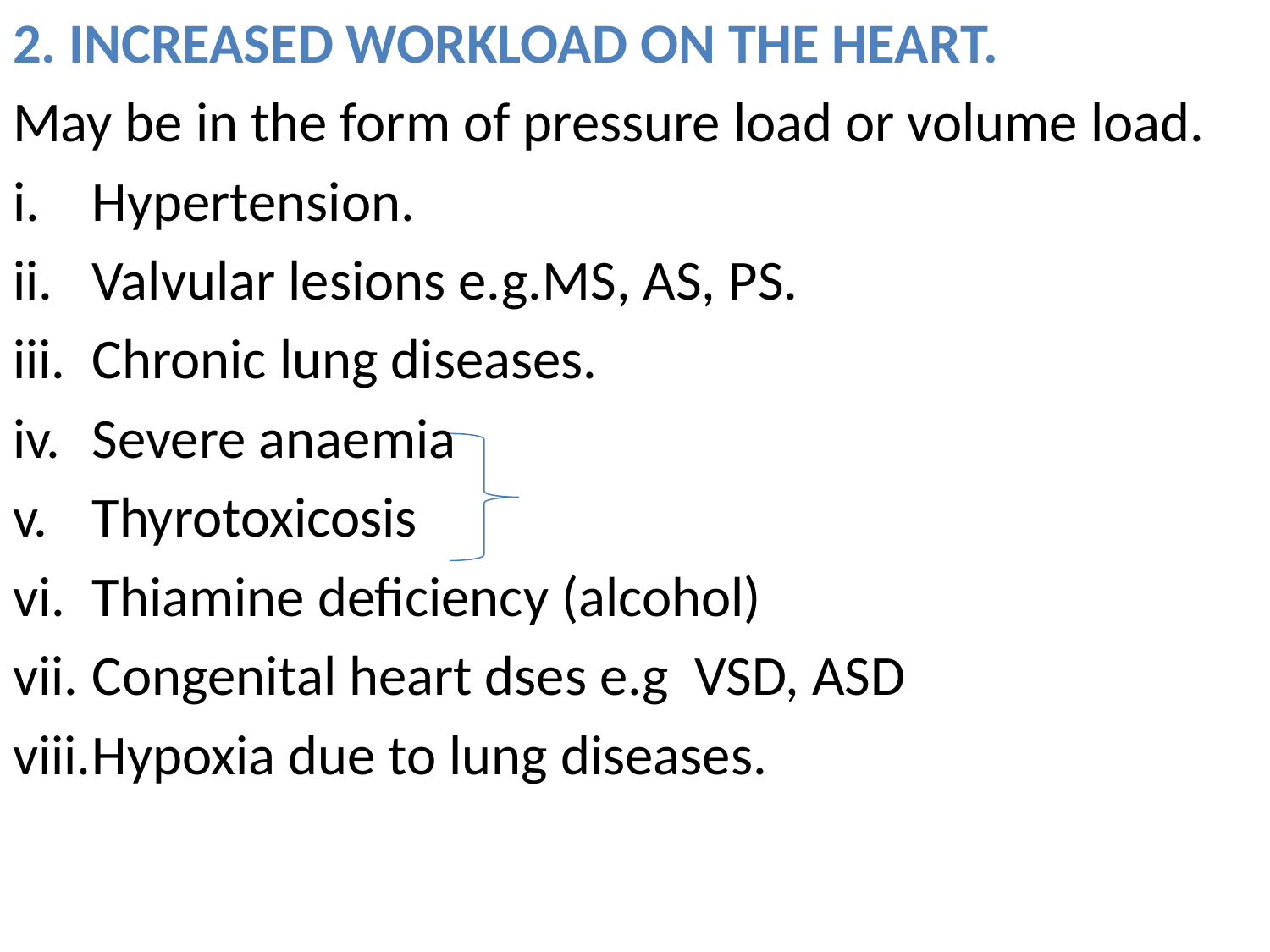

2. INCREASED WORKLOAD ON THE HEART.
May be in the form of pressure load or volume load.
Hypertension.
Valvular lesions e.g.MS, AS, PS.
Chronic lung diseases.
Severe anaemia
Thyrotoxicosis
Thiamine deficiency (alcohol)
Congenital heart dses e.g  VSD, ASD
Hypoxia due to lung diseases.